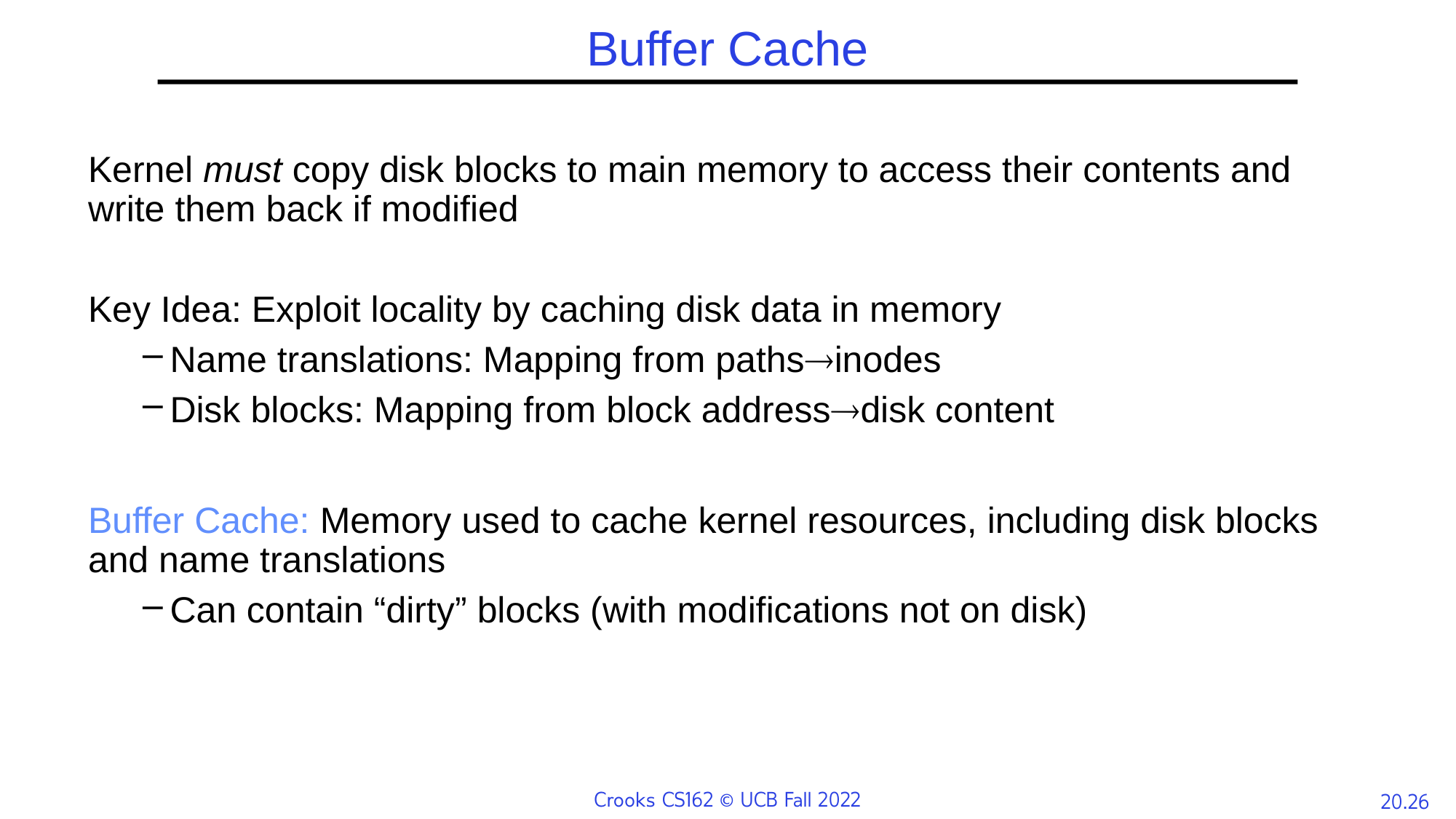

# Buffer Cache
Kernel must copy disk blocks to main memory to access their contents and write them back if modified

Key Idea: Exploit locality by caching disk data in memory
Name translations: Mapping from paths→inodes
Disk blocks: Mapping from block address→disk content

Buffer Cache: Memory used to cache kernel resources, including disk blocks and name translations
Can contain “dirty” blocks (with modifications not on disk)